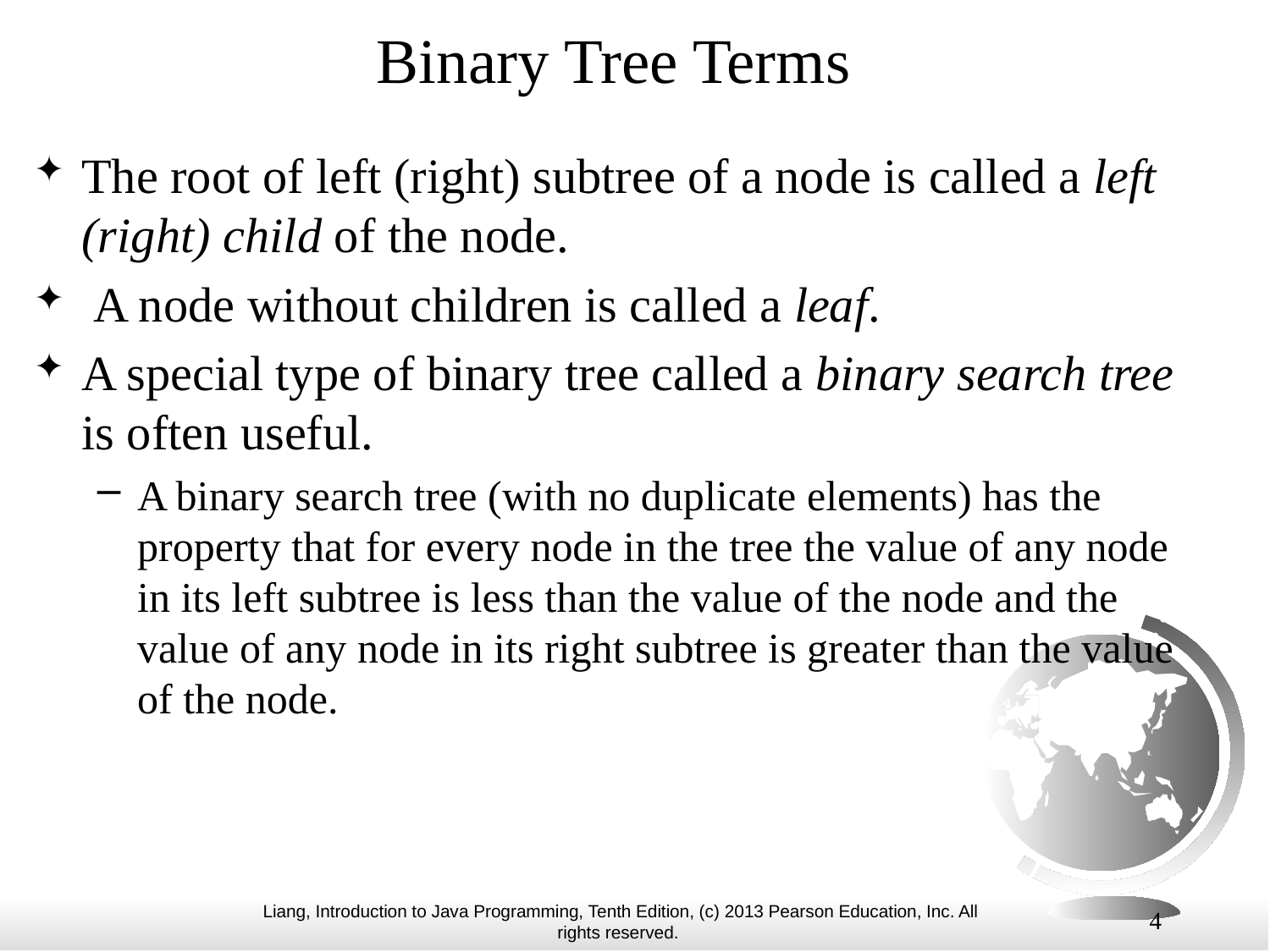

# Binary Tree Terms
The root of left (right) subtree of a node is called a left (right) child of the node.
 A node without children is called a leaf.
A special type of binary tree called a binary search tree is often useful.
A binary search tree (with no duplicate elements) has the property that for every node in the tree the value of any node in its left subtree is less than the value of the node and the value of any node in its right subtree is greater than the value of the node.

4